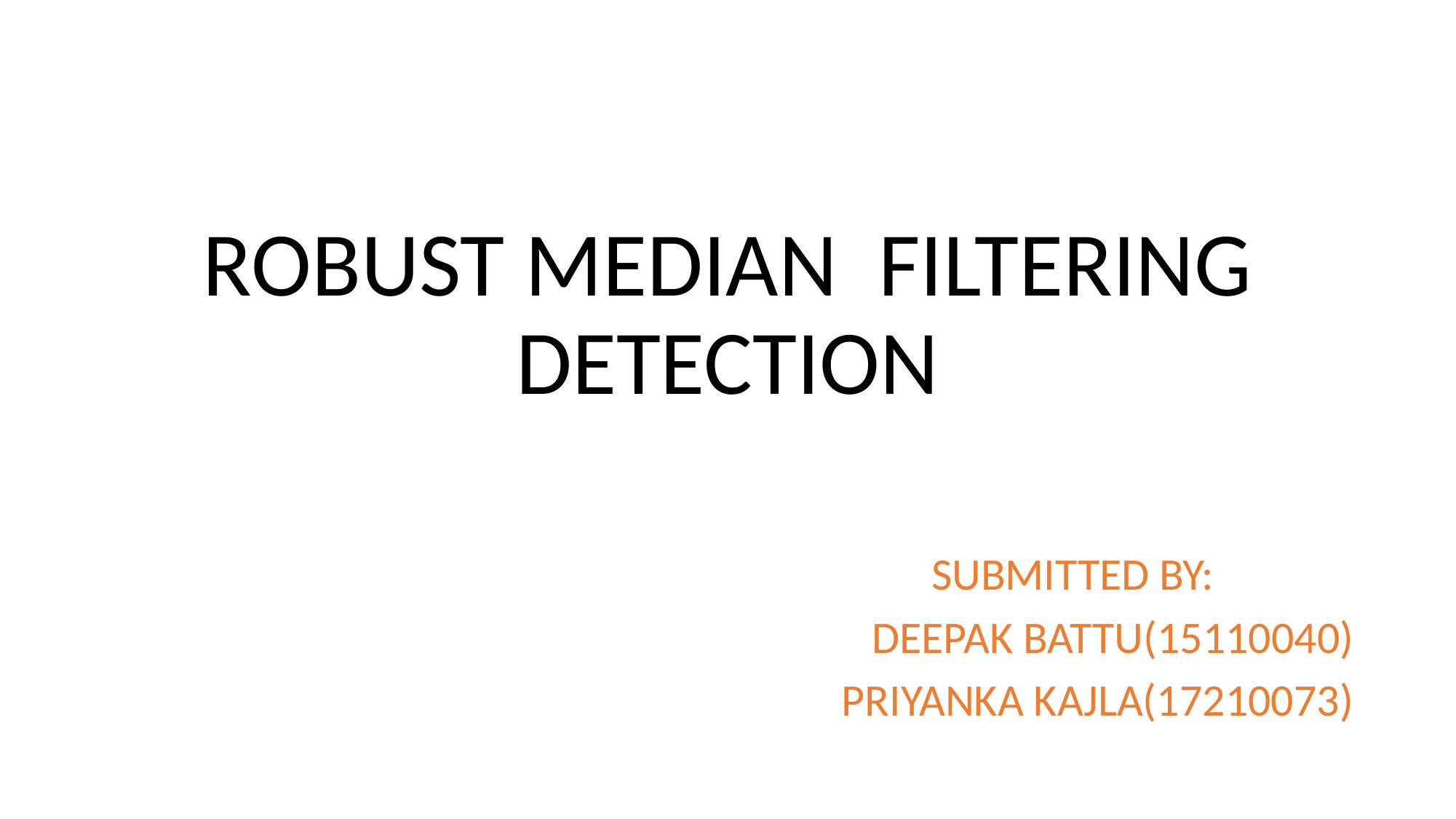

# ROBUST MEDIAN  FILTERING DETECTION

       SUBMITTED BY:
DEEPAK BATTU(15110040)
PRIYANKA KAJLA(17210073)